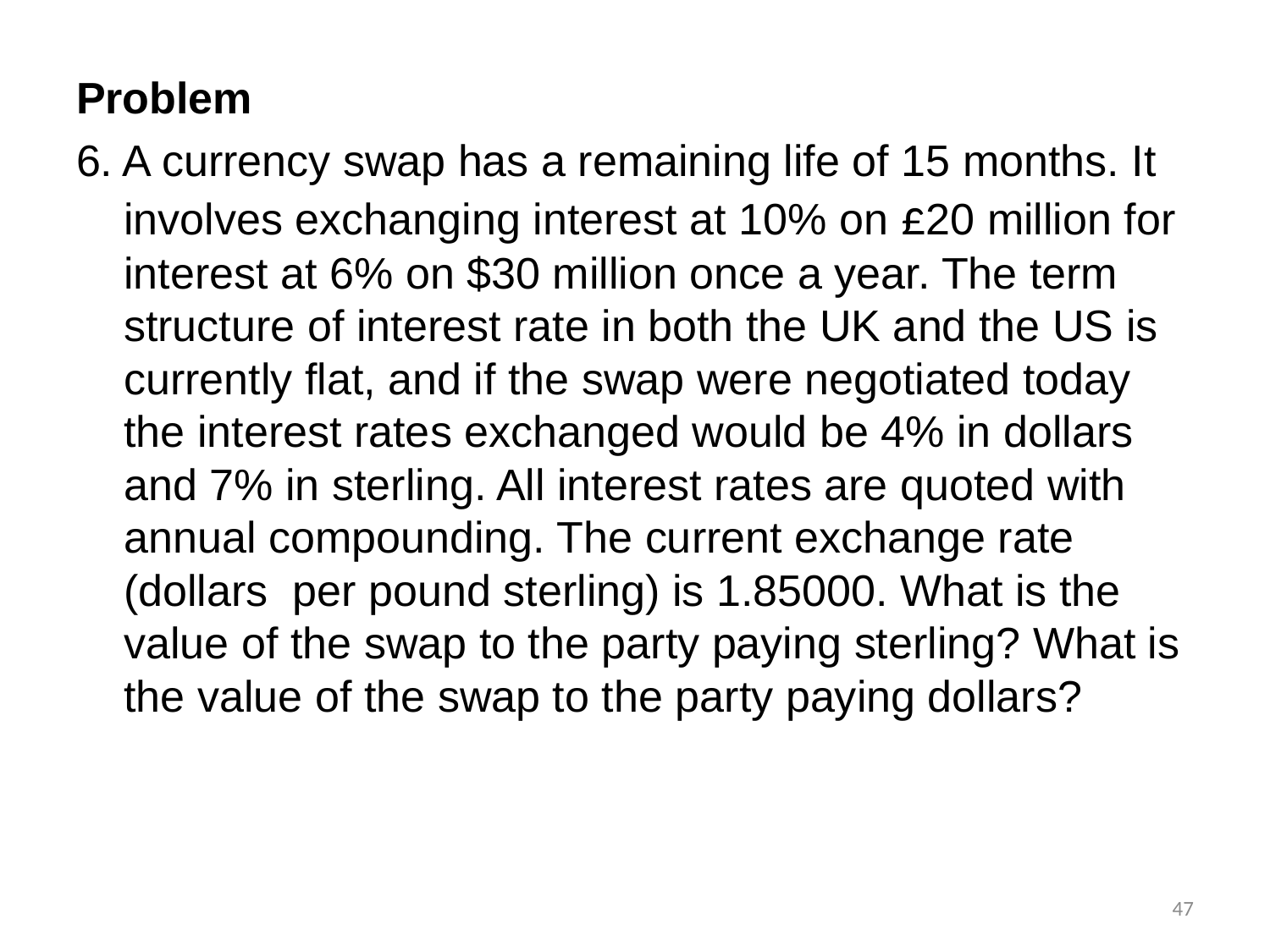

Problem
6. A currency swap has a remaining life of 15 months. It involves exchanging interest at 10% on £20 million for interest at 6% on $30 million once a year. The term structure of interest rate in both the UK and the US is currently flat, and if the swap were negotiated today the interest rates exchanged would be 4% in dollars and 7% in sterling. All interest rates are quoted with annual compounding. The current exchange rate (dollars  per pound sterling) is 1.85000. What is the value of the swap to the party paying sterling? What is the value of the swap to the party paying dollars?
47